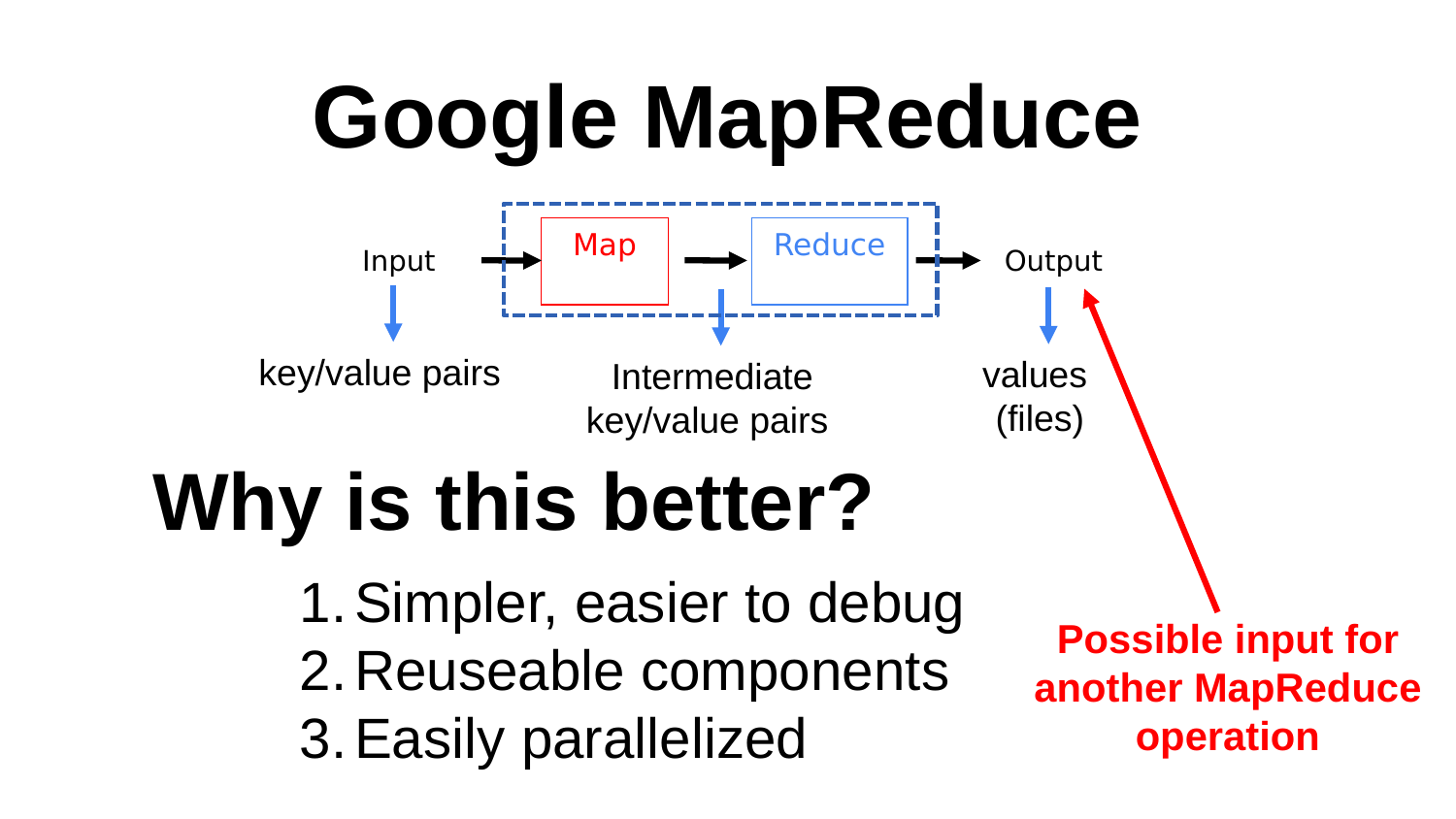

# Google MapReduce

Map

Reduce

Input
Output

key/value pairs
values
(files)
Intermediate key/value pairs
Why is this better?
Simpler, easier to debug
Reuseable components
Easily parallelized
Possible input for another MapReduce operation